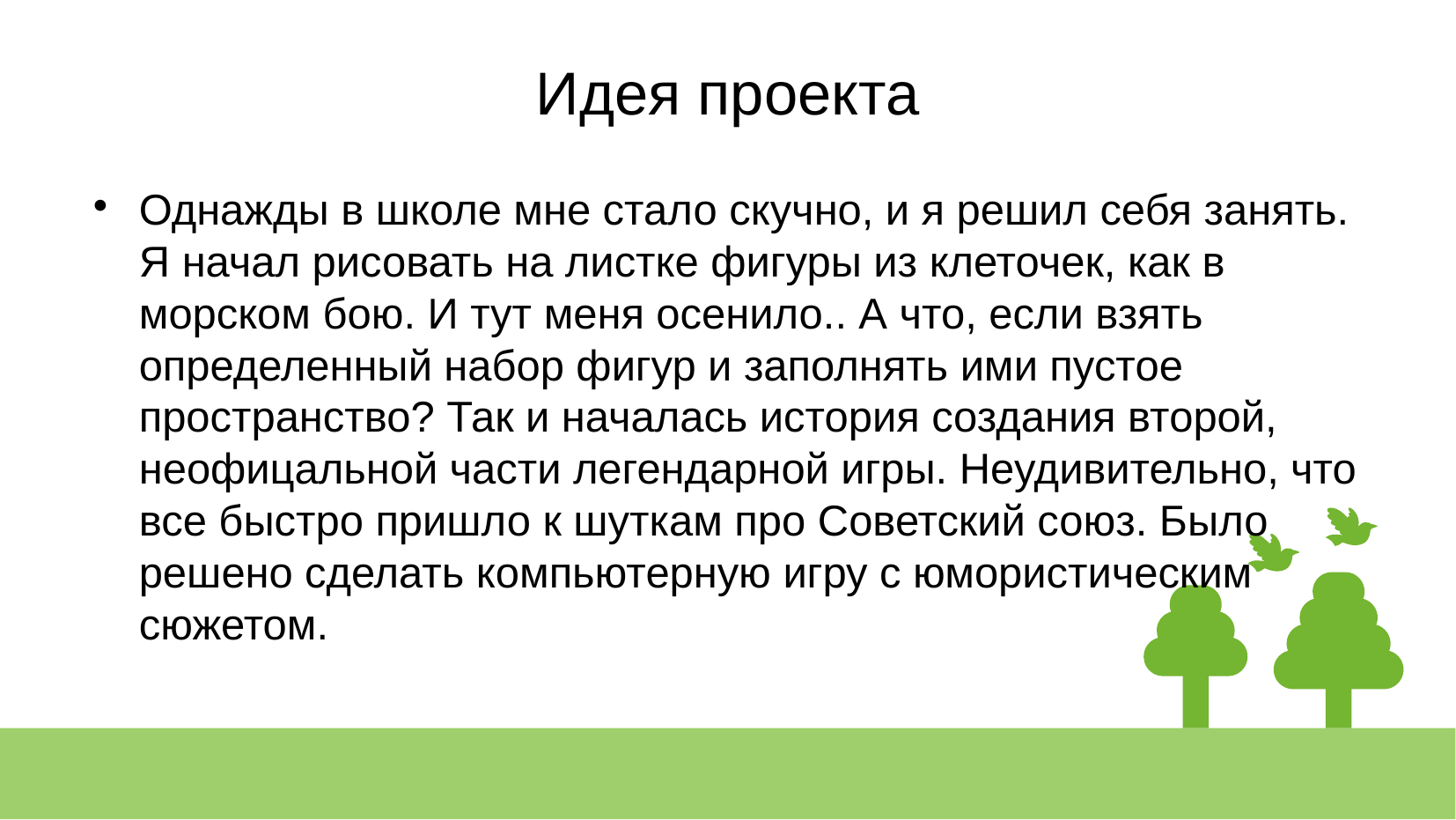

Идея проекта
Однажды в школе мне стало скучно, и я решил себя занять. Я начал рисовать на листке фигуры из клеточек, как в морском бою. И тут меня осенило.. А что, если взять определенный набор фигур и заполнять ими пустое пространство? Так и началась история создания второй, неофицальной части легендарной игры. Неудивительно, что все быстро пришло к шуткам про Советский союз. Было решено сделать компьютерную игру с юмористическим сюжетом.